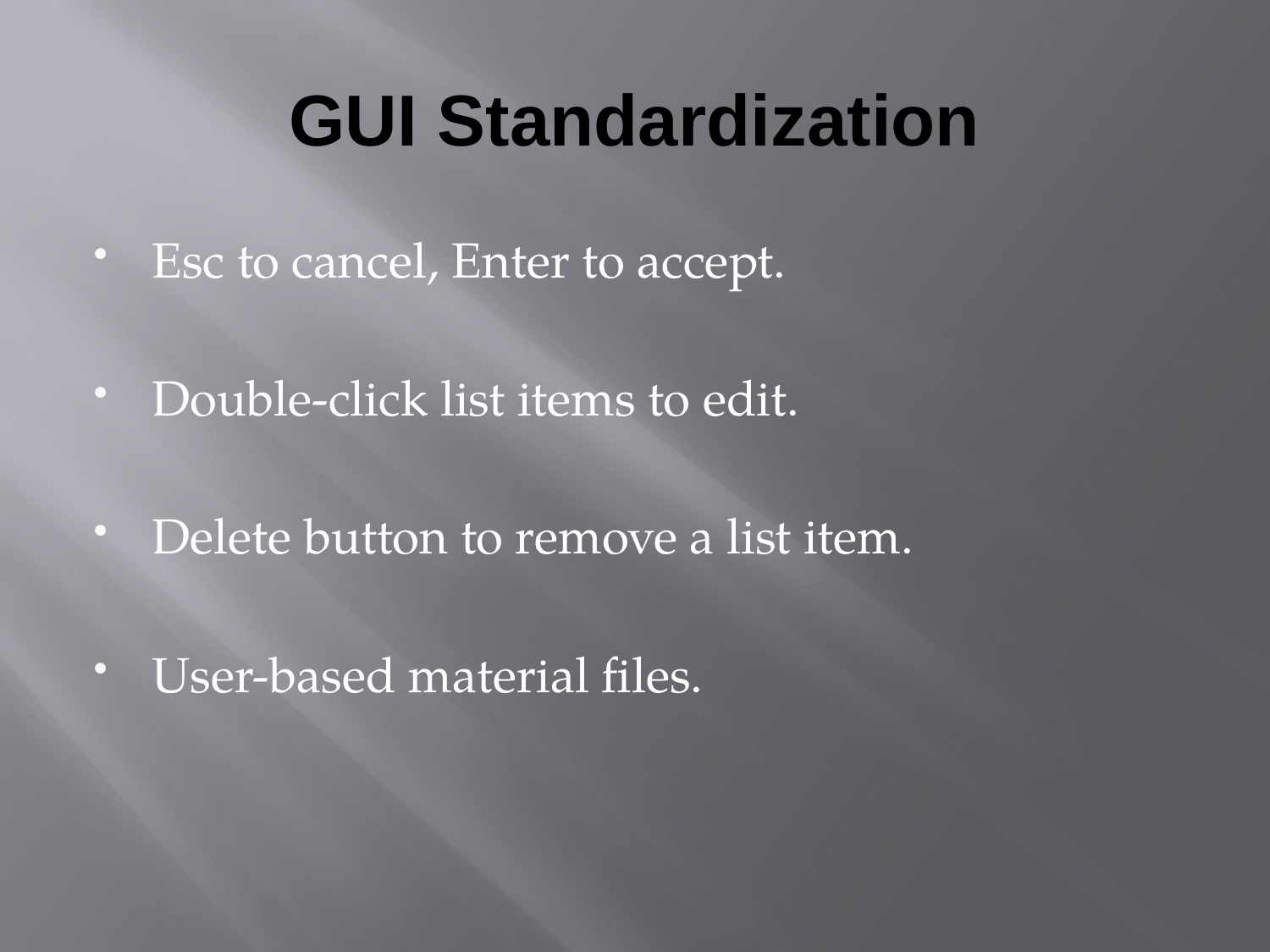

# GUI Standardization
Esc to cancel, Enter to accept.

Double-click list items to edit.

Delete button to remove a list item.

User-based material files.